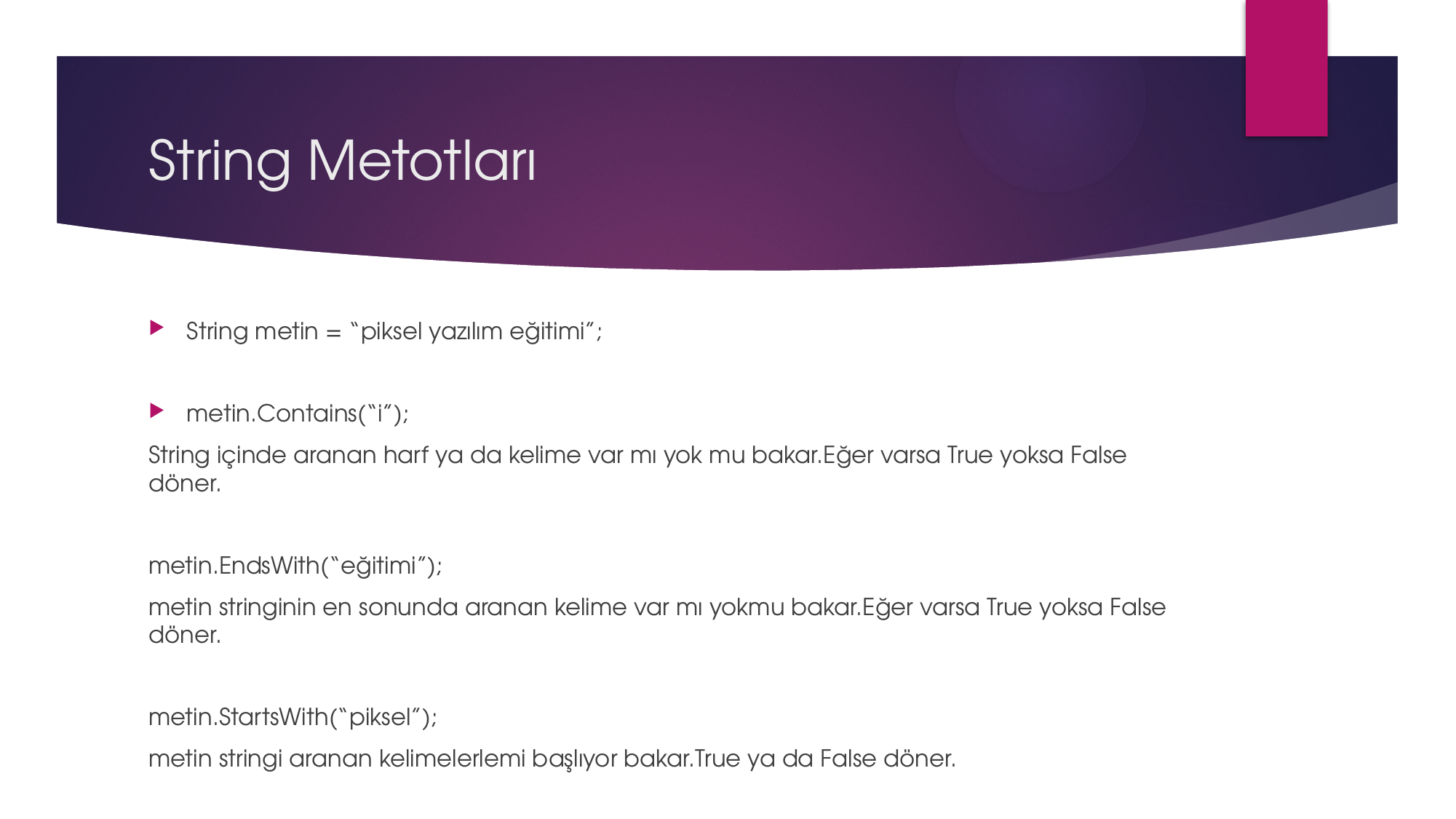

# String Metotları
String metin = “piksel yazılım eğitimi”;

metin.Contains(“i”);
String içinde aranan harf ya da kelime var mı yok mu bakar.Eğer varsa True yoksa False döner.

metin.EndsWith(“eğitimi”);
metin stringinin en sonunda aranan kelime var mı yokmu bakar.Eğer varsa True yoksa False döner.

metin.StartsWith(“piksel”);
metin stringi aranan kelimelerlemi başlıyor bakar.True ya da False döner.